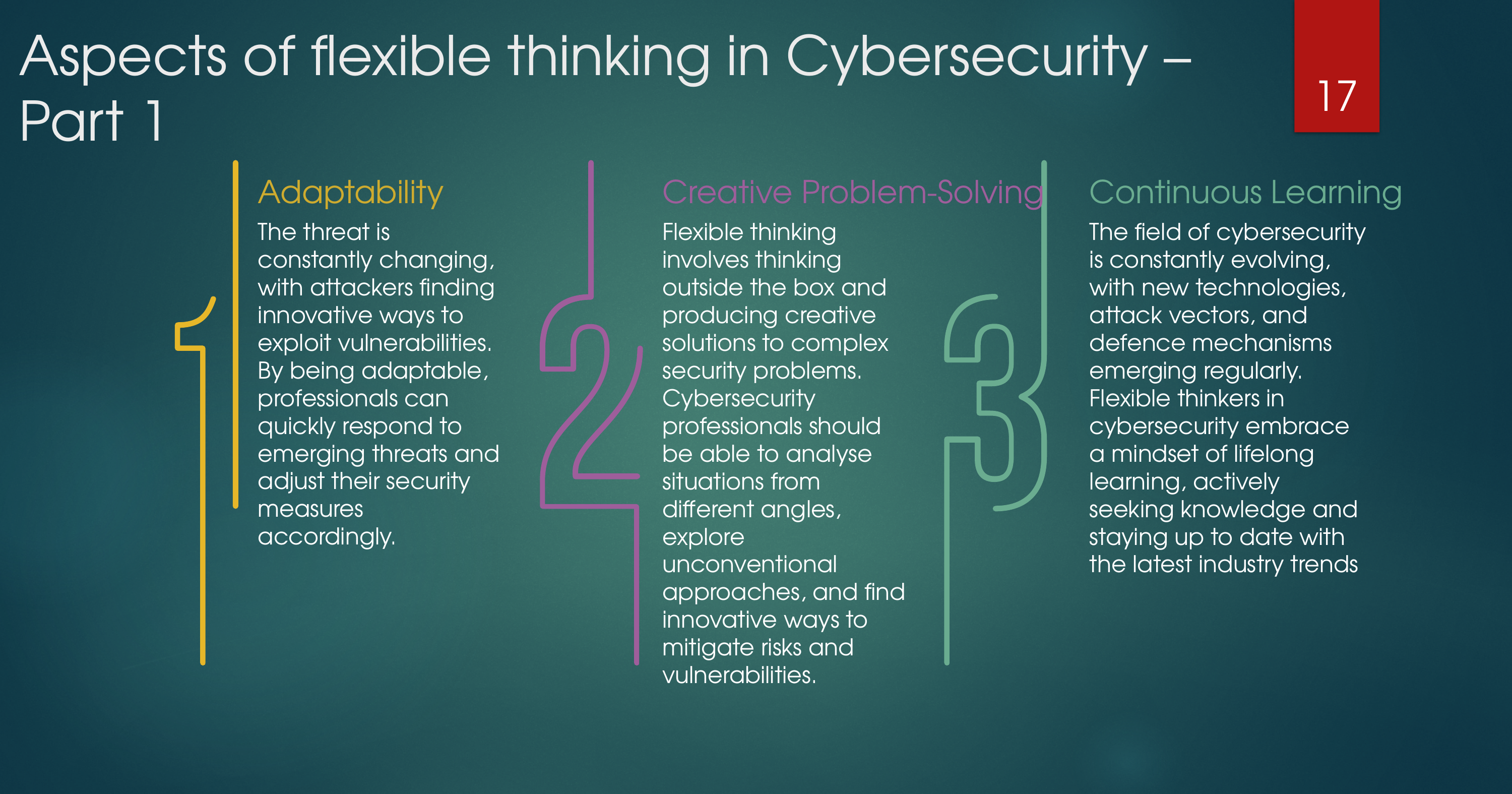

# Aspects of flexible thinking in Cybersecurity – Part 1
17

Adaptability
The threat is constantly changing, with attackers finding innovative ways to exploit vulnerabilities. By being adaptable, professionals can quickly respond to emerging threats and adjust their security measures accordingly.
Creative Problem-Solving
Flexible thinking involves thinking outside the box and producing creative solutions to complex security problems. Cybersecurity professionals should be able to analyse situations from different angles, explore unconventional approaches, and find innovative ways to mitigate risks and vulnerabilities.
Continuous Learning
The field of cybersecurity is constantly evolving, with new technologies, attack vectors, and defence mechanisms emerging regularly. Flexible thinkers in cybersecurity embrace a mindset of lifelong learning, actively seeking knowledge and staying up to date with the latest industry trends